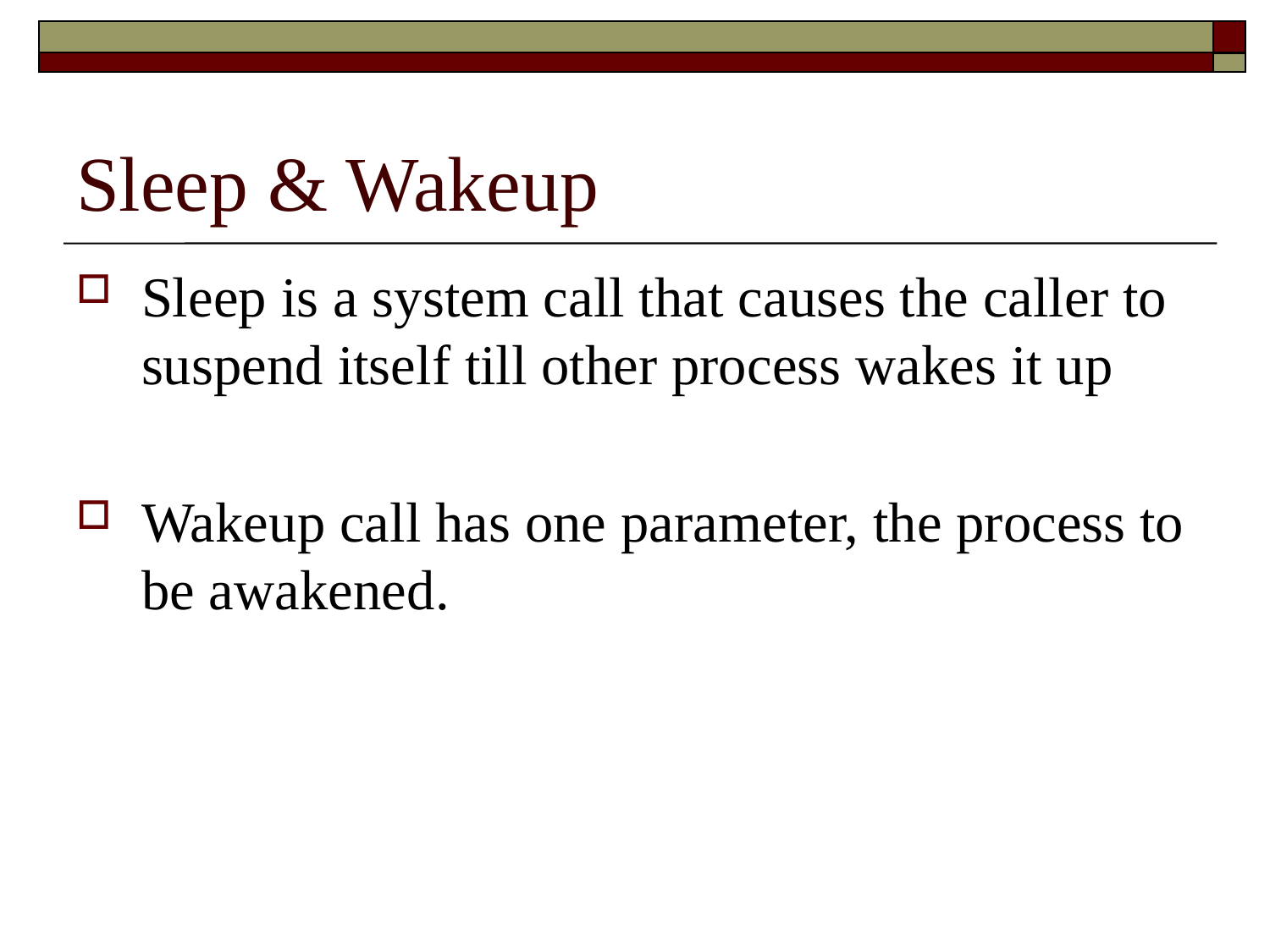

# Sleep & Wakeup
Sleep is a system call that causes the caller to suspend itself till other process wakes it up

Wakeup call has one parameter, the process to be awakened.